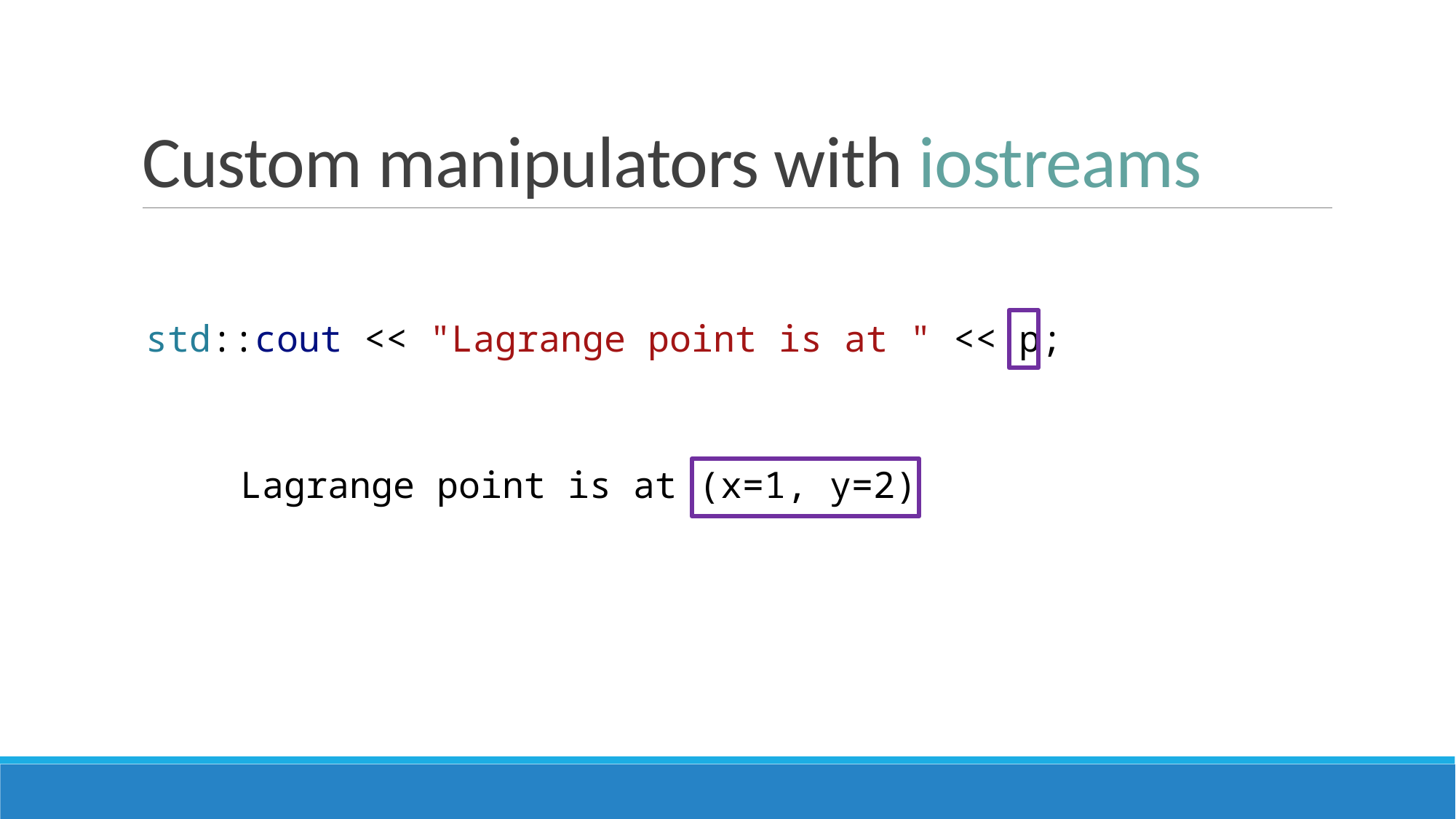

# Custom manipulators with iostreams
std::cout << "Lagrange point is at " << p;

Lagrange point is at (x=1, y=2)